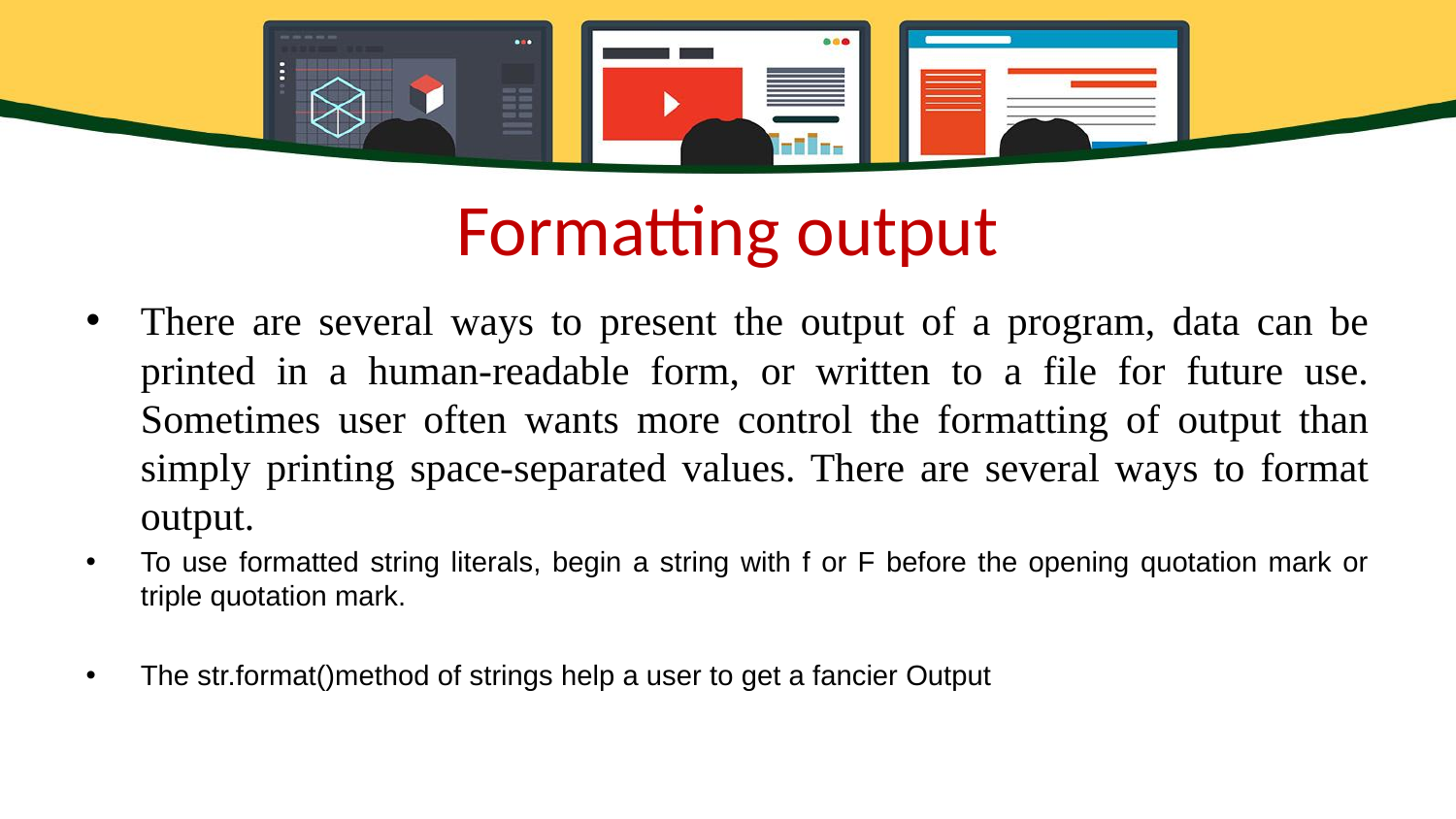

# Formatting output
There are several ways to present the output of a program, data can be printed in a human-readable form, or written to a file for future use. Sometimes user often wants more control the formatting of output than simply printing space-separated values. There are several ways to format output.
To use formatted string literals, begin a string with f or F before the opening quotation mark or triple quotation mark.

The str.format()method of strings help a user to get a fancier Output